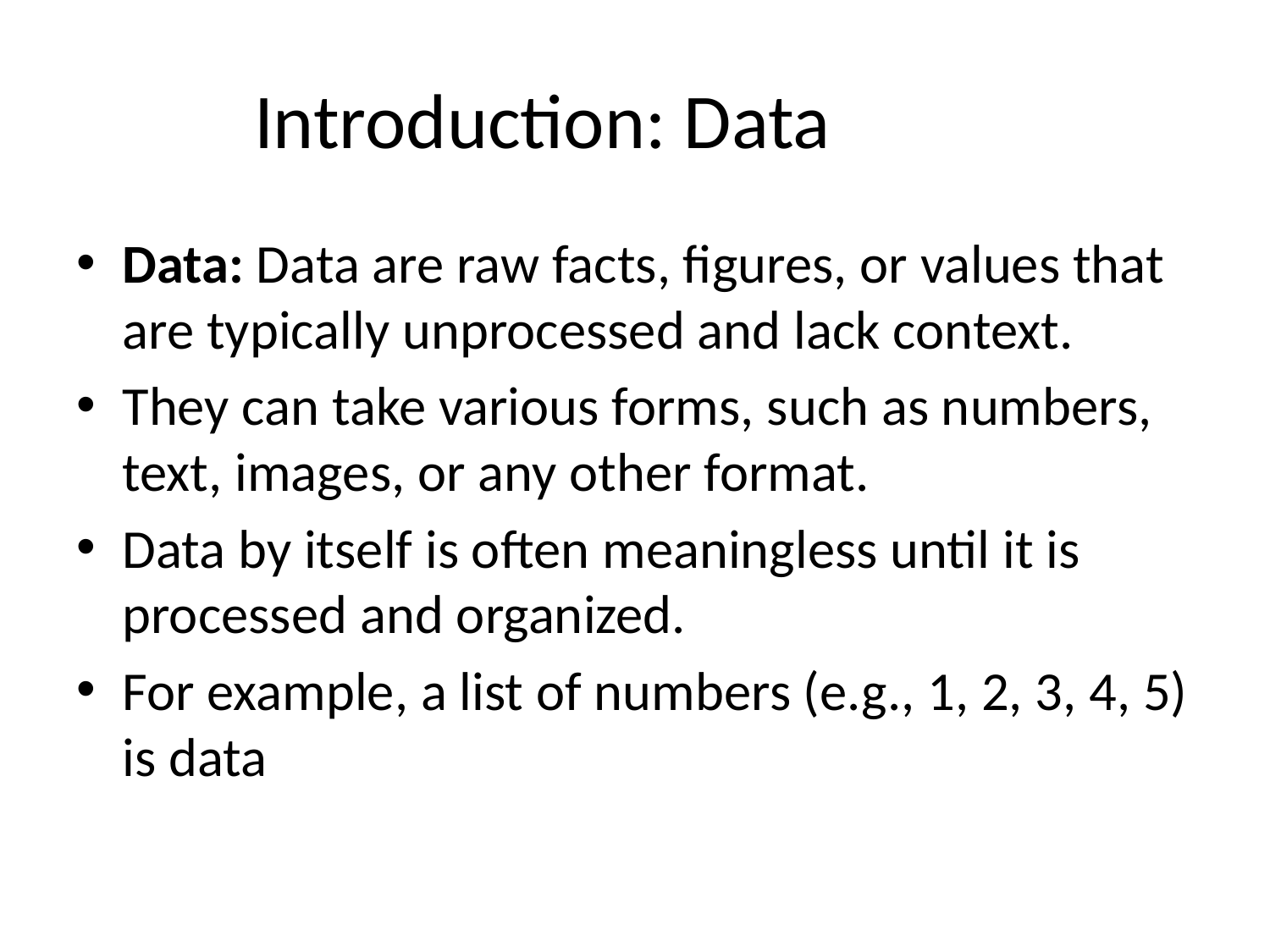

# Introduction: Data
Data: Data are raw facts, figures, or values that are typically unprocessed and lack context.
They can take various forms, such as numbers, text, images, or any other format.
Data by itself is often meaningless until it is processed and organized.
For example, a list of numbers (e.g., 1, 2, 3, 4, 5) is data